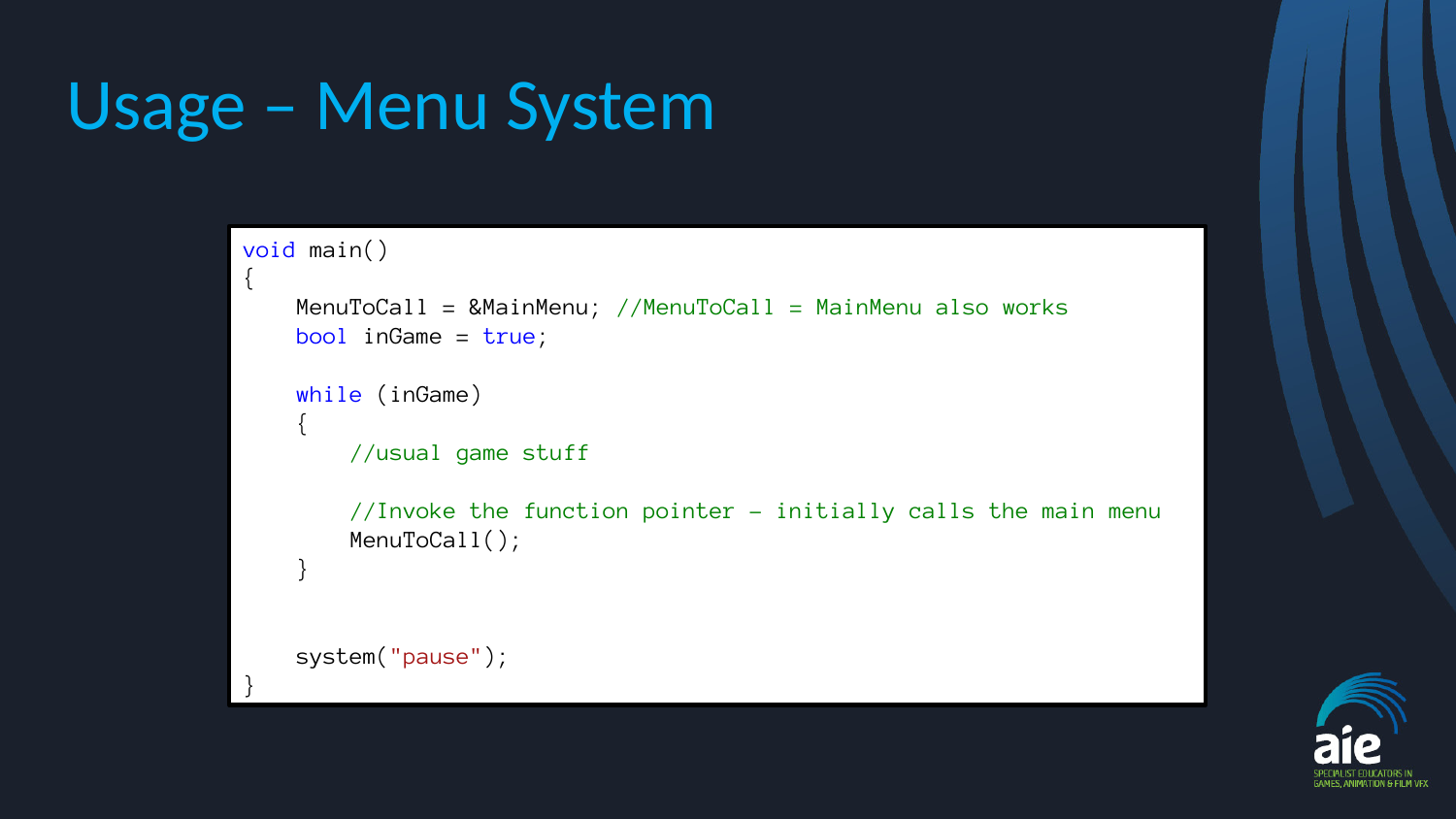

# Usage – Menu System
void main()
{
    MenuToCall = &MainMenu; //MenuToCall = MainMenu also works
    bool inGame = true;

    while (inGame)
    {
        //usual game stuff

        //Invoke the function pointer - initially calls the main menu
        MenuToCall();
    }

    system("pause");
}